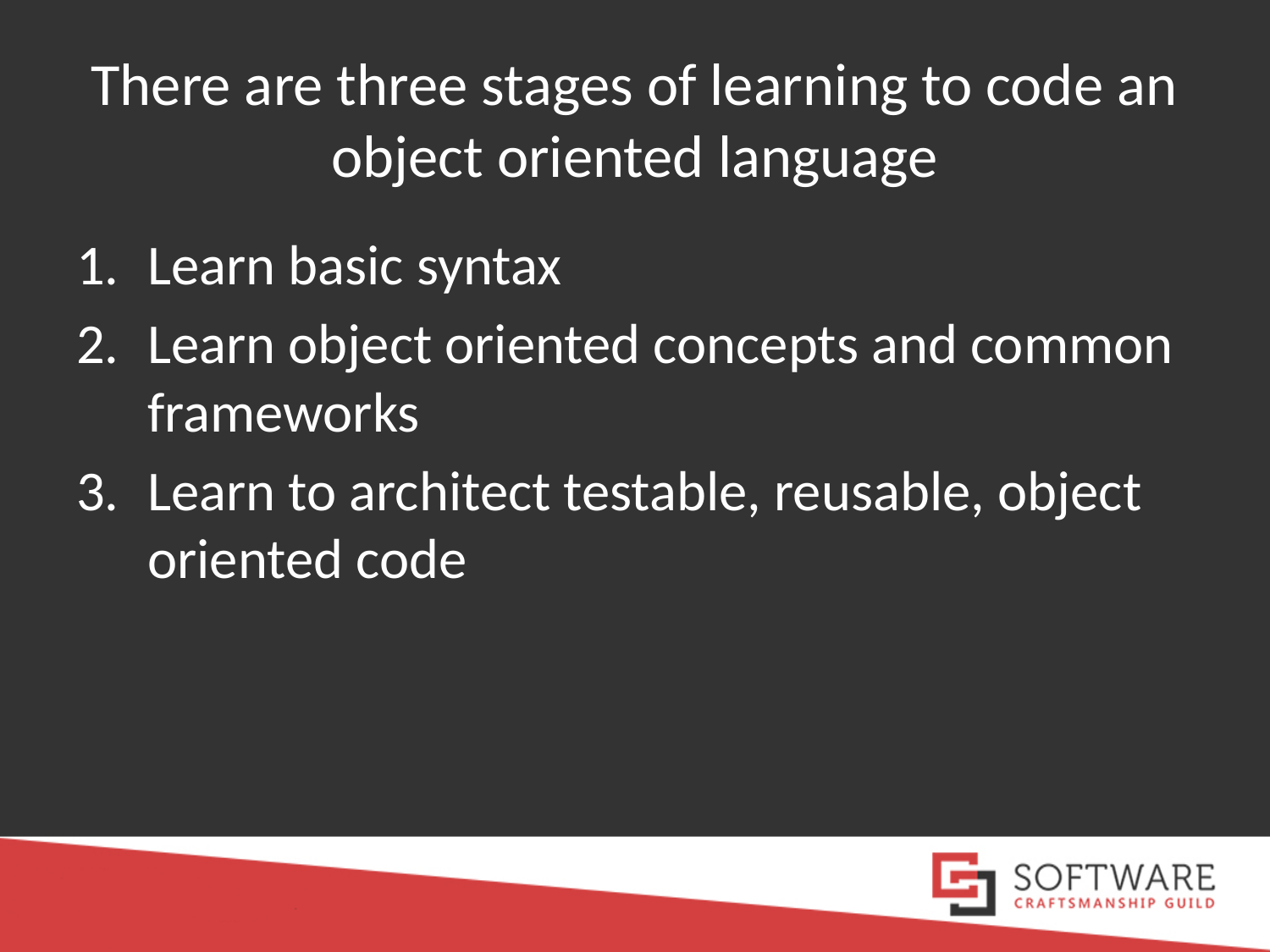

# There are three stages of learning to code an object oriented language
Learn basic syntax
Learn object oriented concepts and common frameworks
Learn to architect testable, reusable, object oriented code